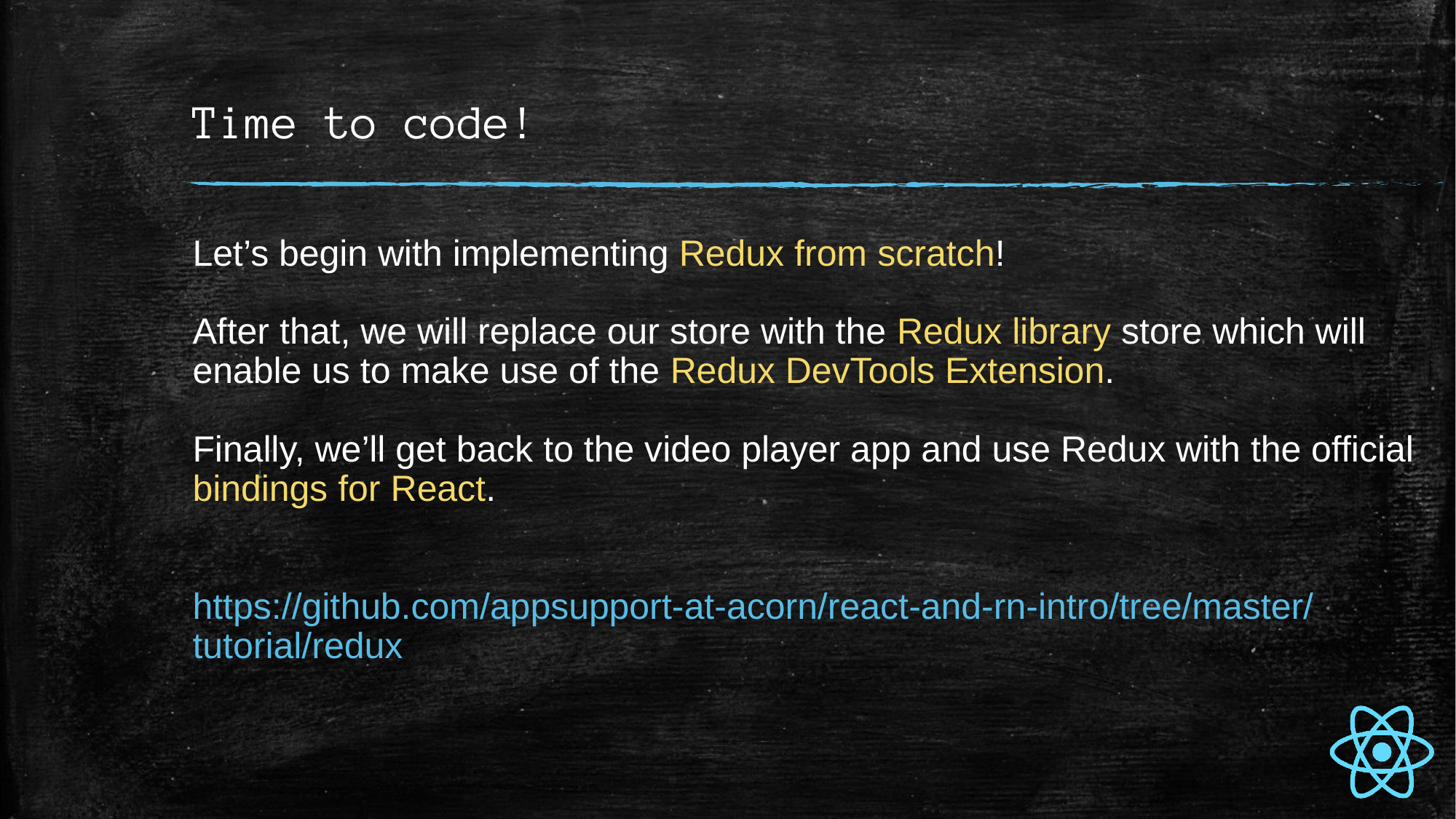

# Time to code!
Let’s begin with implementing Redux from scratch!

After that, we will replace our store with the Redux library store which will enable us to make use of the Redux DevTools Extension.

Finally, we’ll get back to the video player app and use Redux with the official bindings for React.

https://github.com/appsupport-at-acorn/react-and-rn-intro/tree/master/tutorial/redux